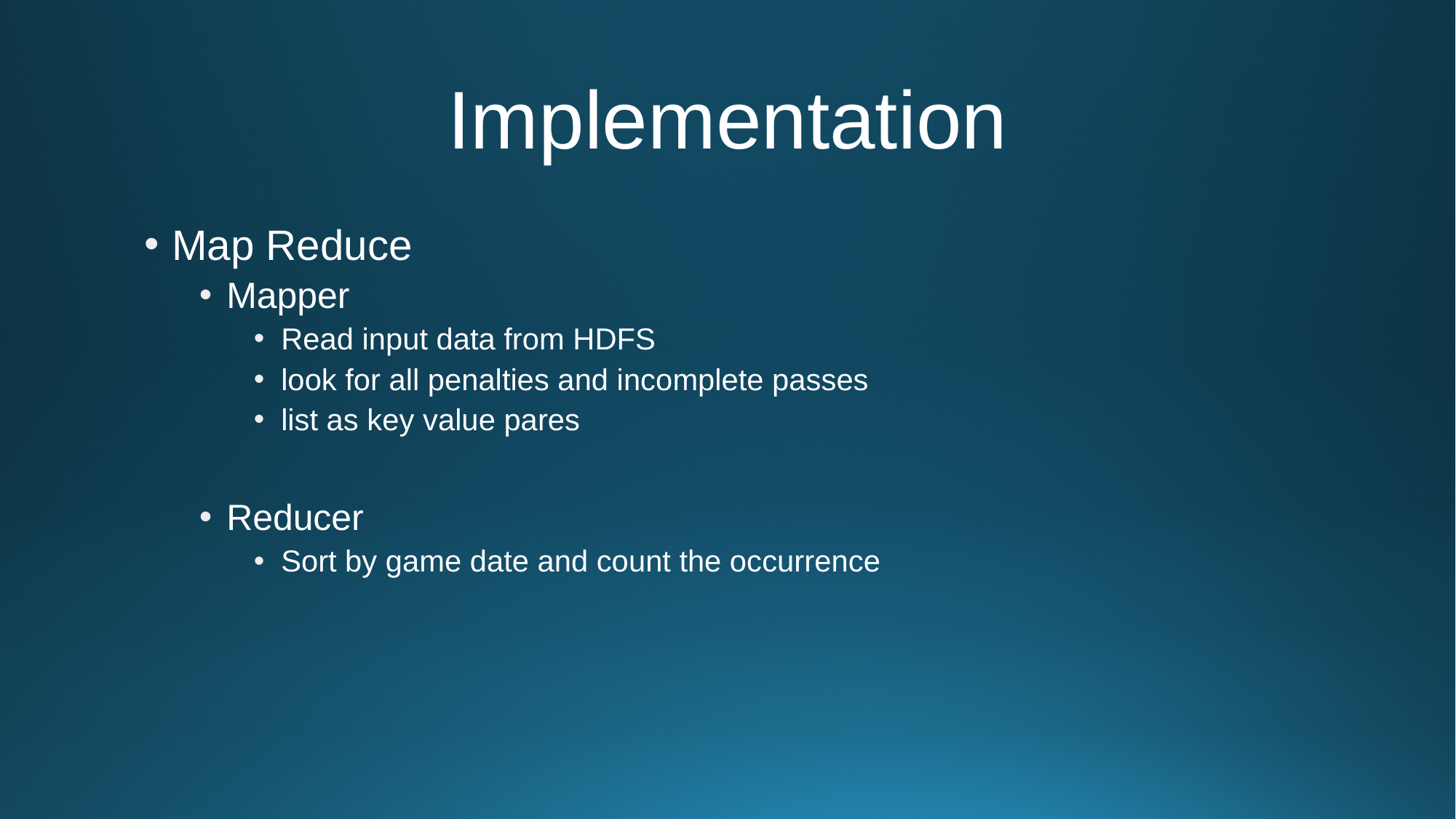

# Implementation
Map Reduce
Mapper
Read input data from HDFS
look for all penalties and incomplete passes
list as key value pares

Reducer
Sort by game date and count the occurrence